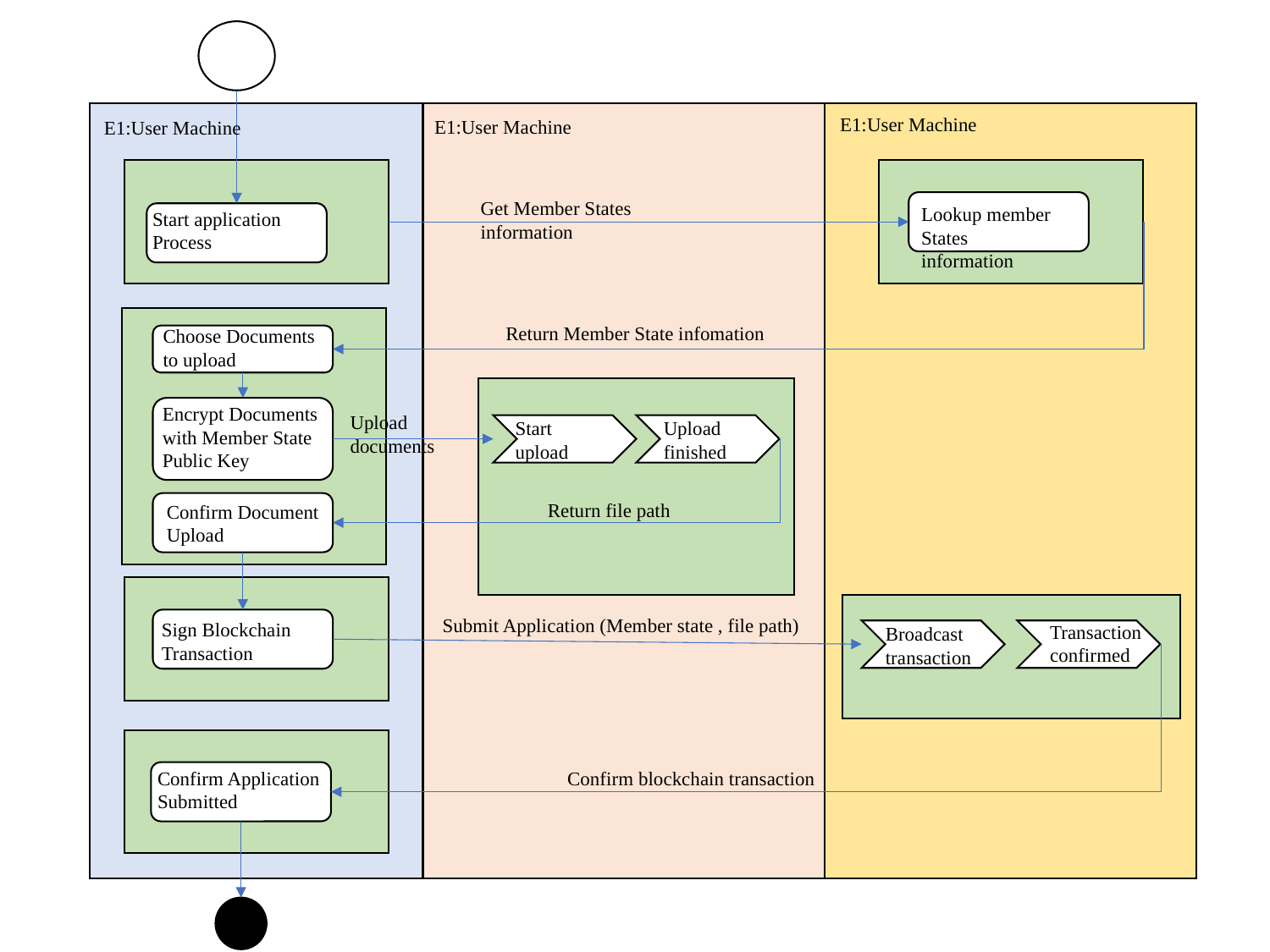

E1:User Machine
E1:User Machine
E1:User Machine

Get Member States information

Lookup member
States information

Start application Process

Return Member State infomation
Choose Documents to upload

Encrypt Documents with Member State Public Key

Upload documents
Upload
finished
Start
upload

Return file path

Confirm Document Upload

Submit Application (Member state , file path)

Sign Blockchain Transaction
Transaction
confirmed
Broadcast
transaction

Confirm Application Submitted
Confirm blockchain transaction